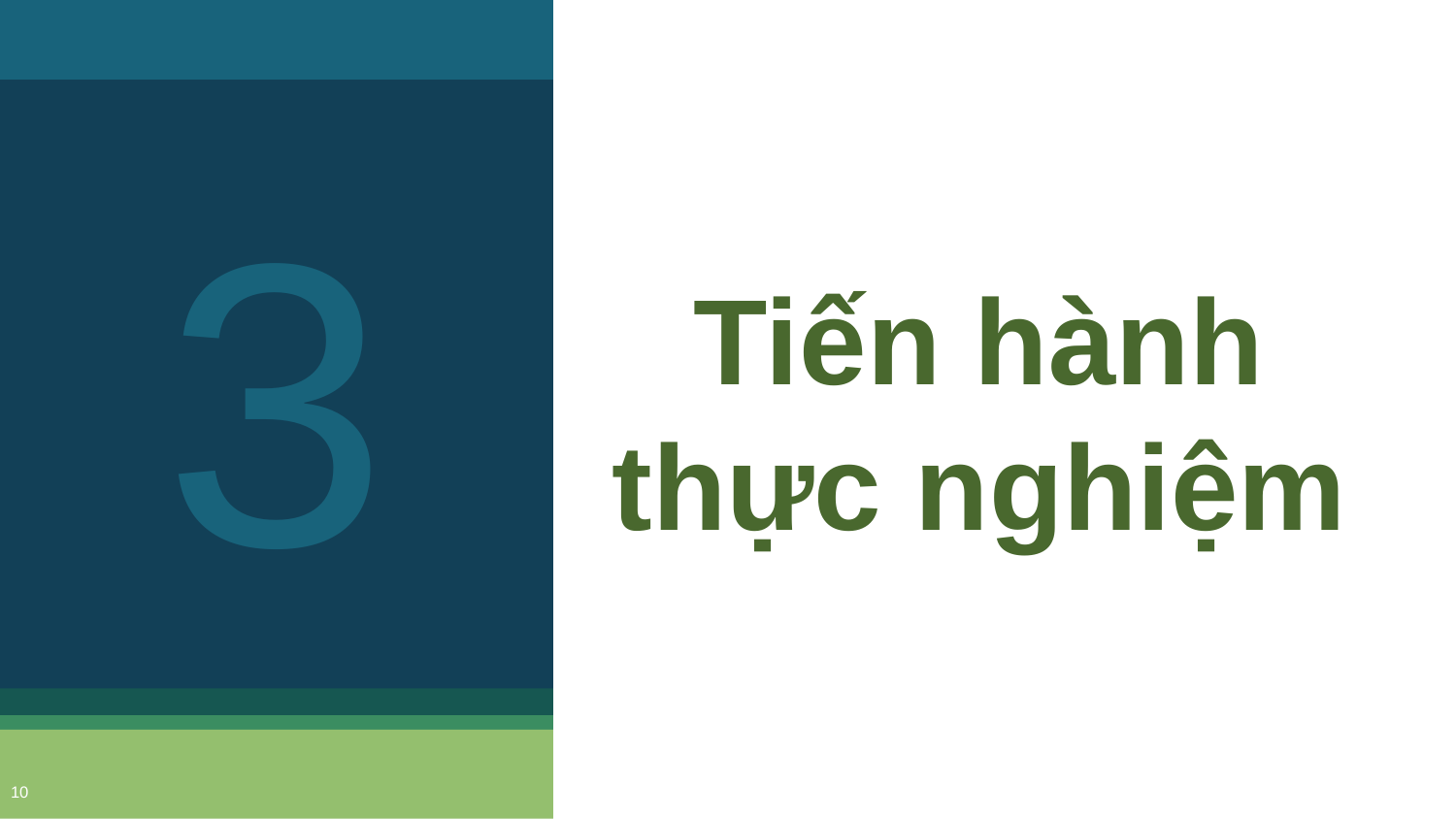

3
# Tiến hành thực nghiệm
10